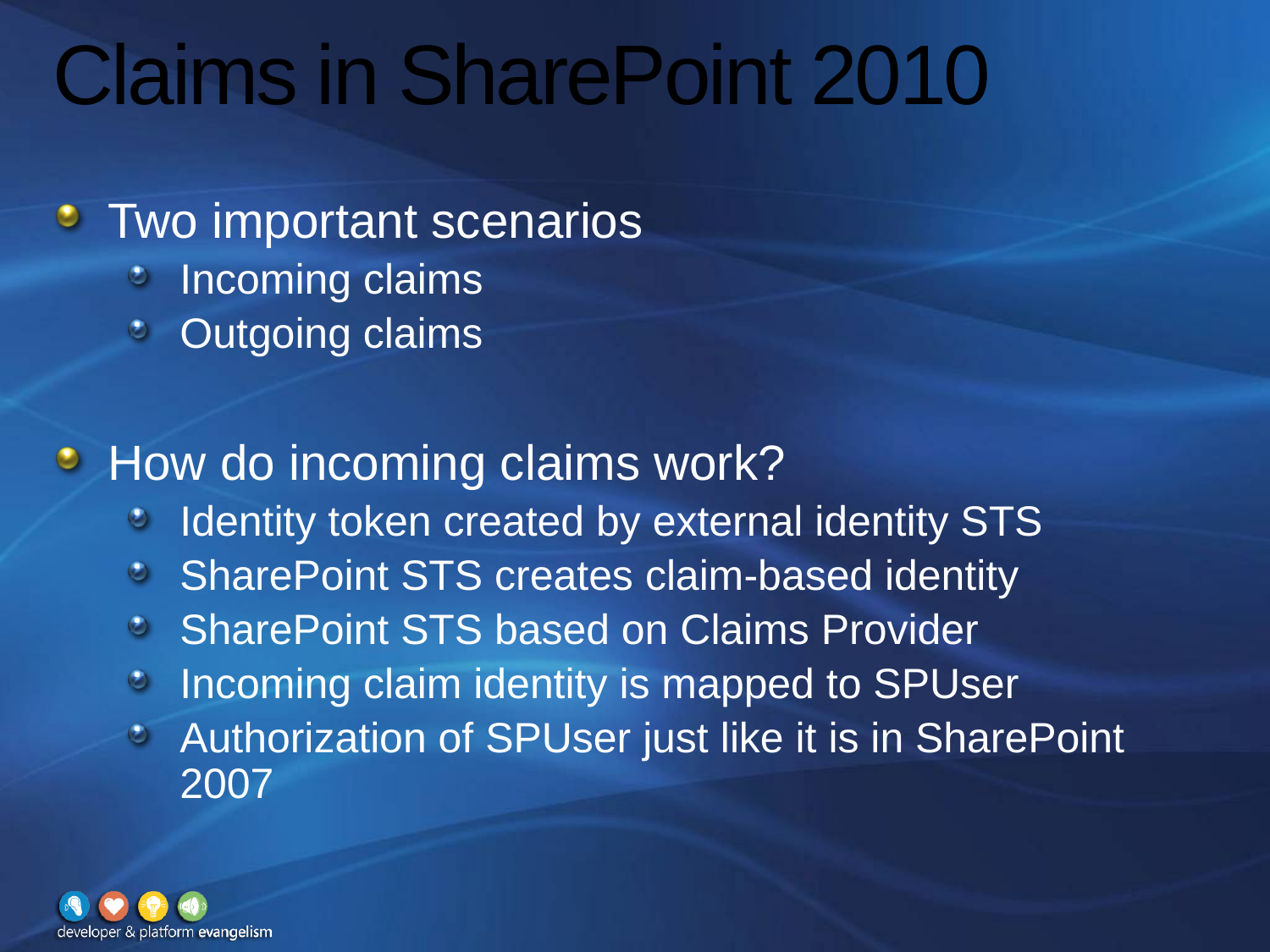

# Claims in SharePoint 2010
Two important scenarios
Incoming claims
Outgoing claims

How do incoming claims work?
Identity token created by external identity STS
SharePoint STS creates claim-based identity
SharePoint STS based on Claims Provider
Incoming claim identity is mapped to SPUser
Authorization of SPUser just like it is in SharePoint 2007